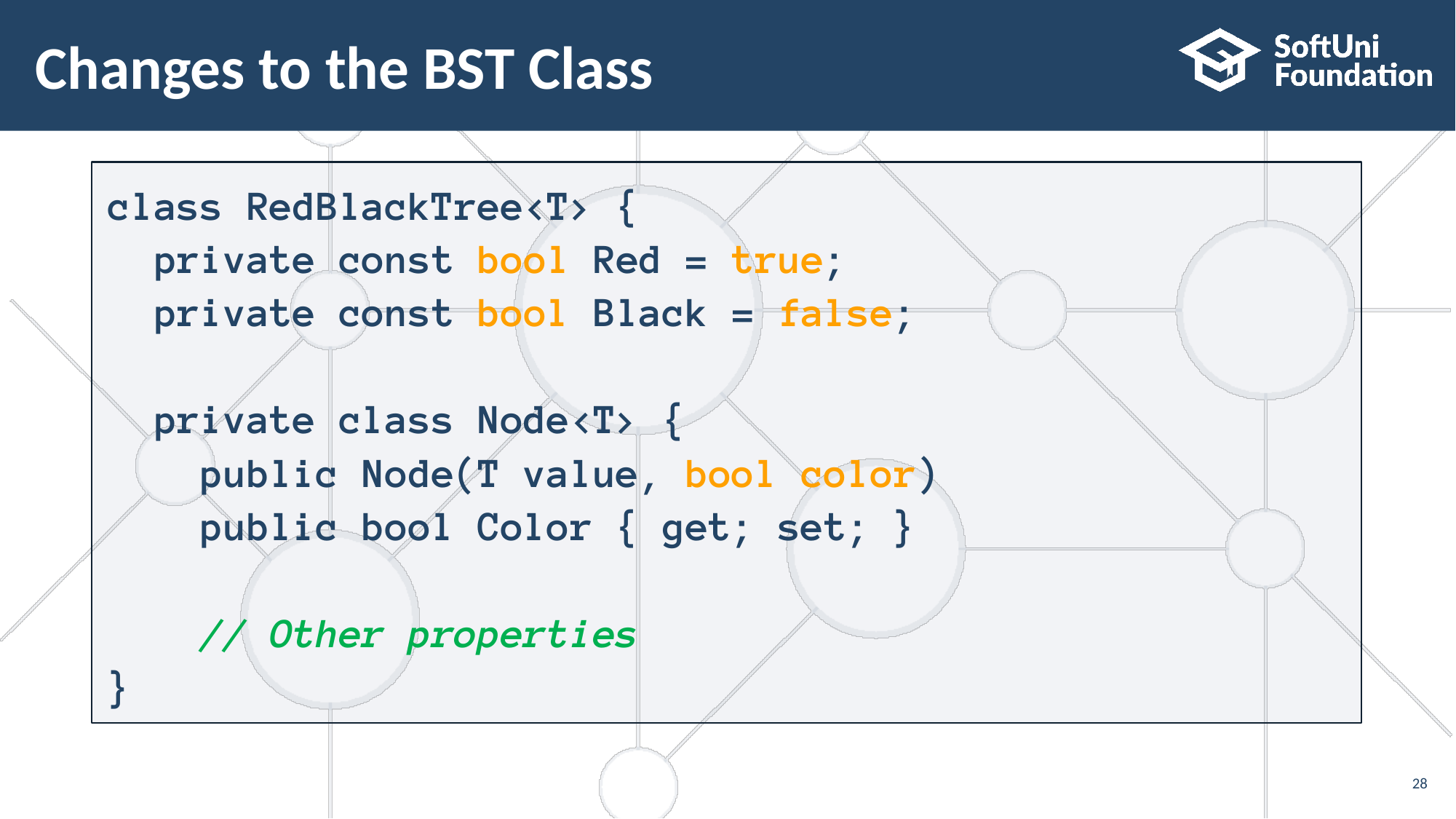

# Changes to the BST Class
class RedBlackTree<T> {
  private const bool Red = true;
  private const bool Black = false;

  private class Node<T> {
    public Node(T value, bool color)
    public bool Color { get; set; }

    // Other properties
}
28